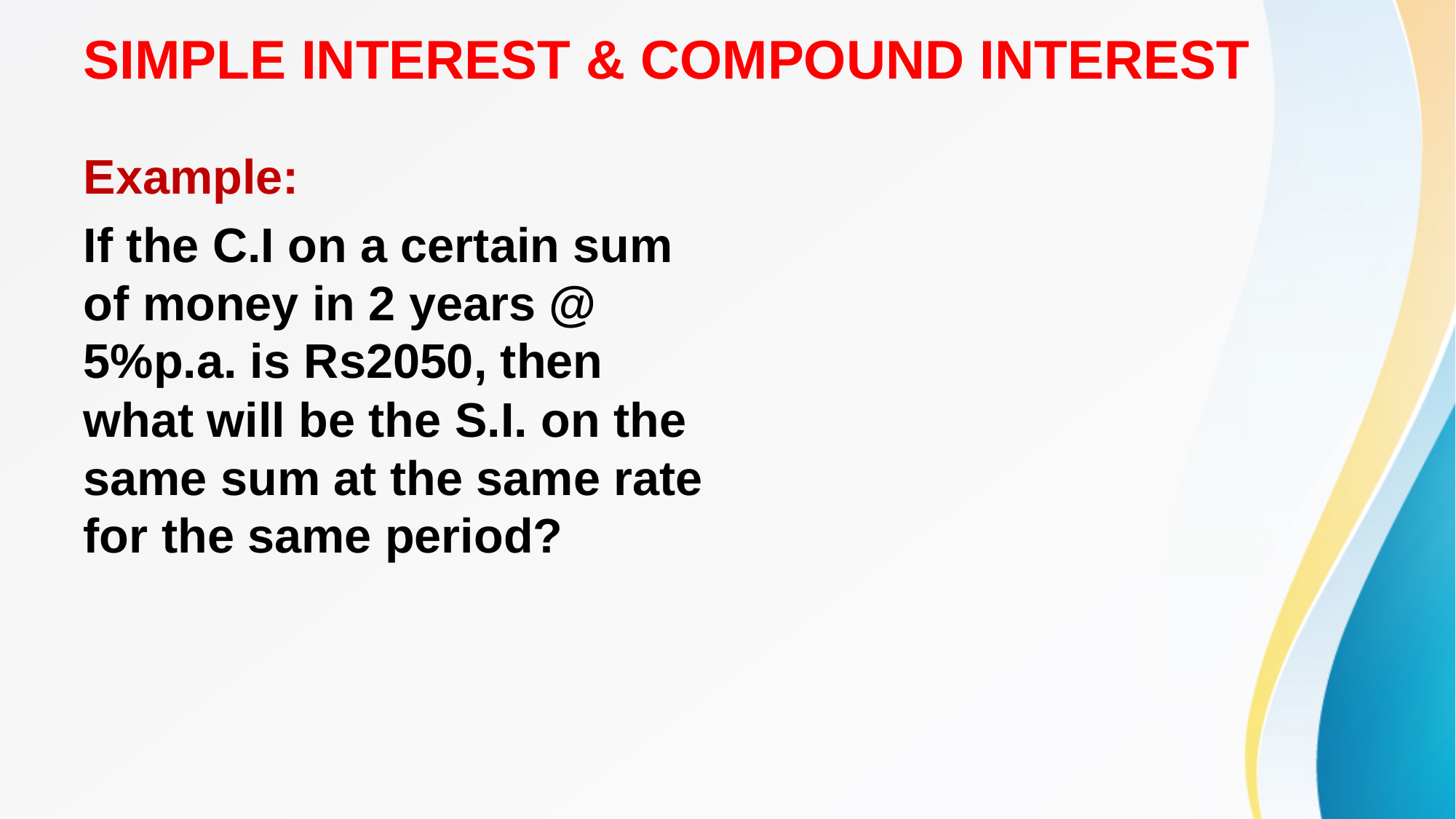

# SIMPLE INTEREST & COMPOUND INTEREST
Example:
If the C.I on a certain sum of money in 2 years @ 5%p.a. is Rs2050, then what will be the S.I. on the same sum at the same rate for the same period?